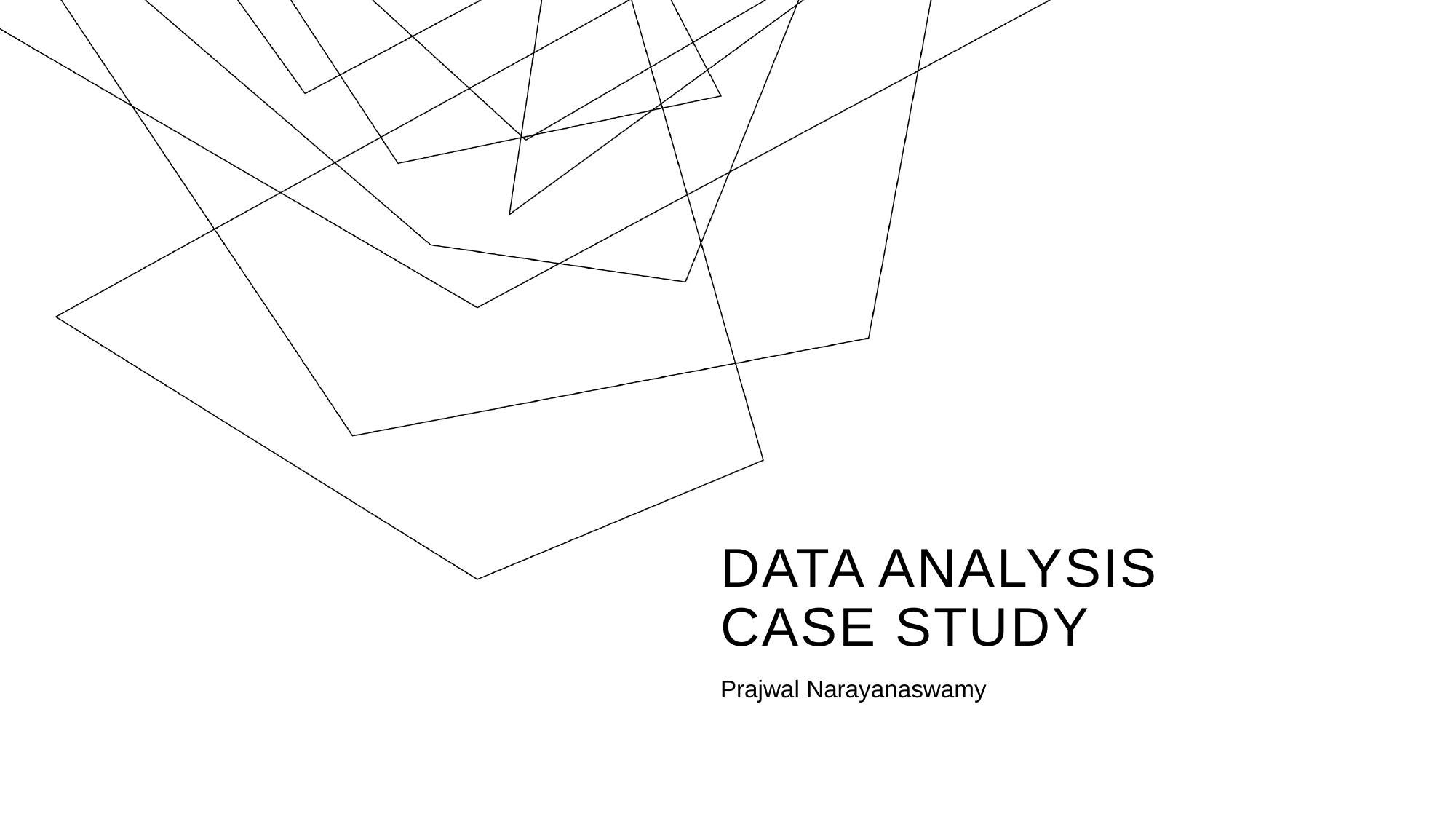

# data analysis case study
Prajwal Narayanaswamy